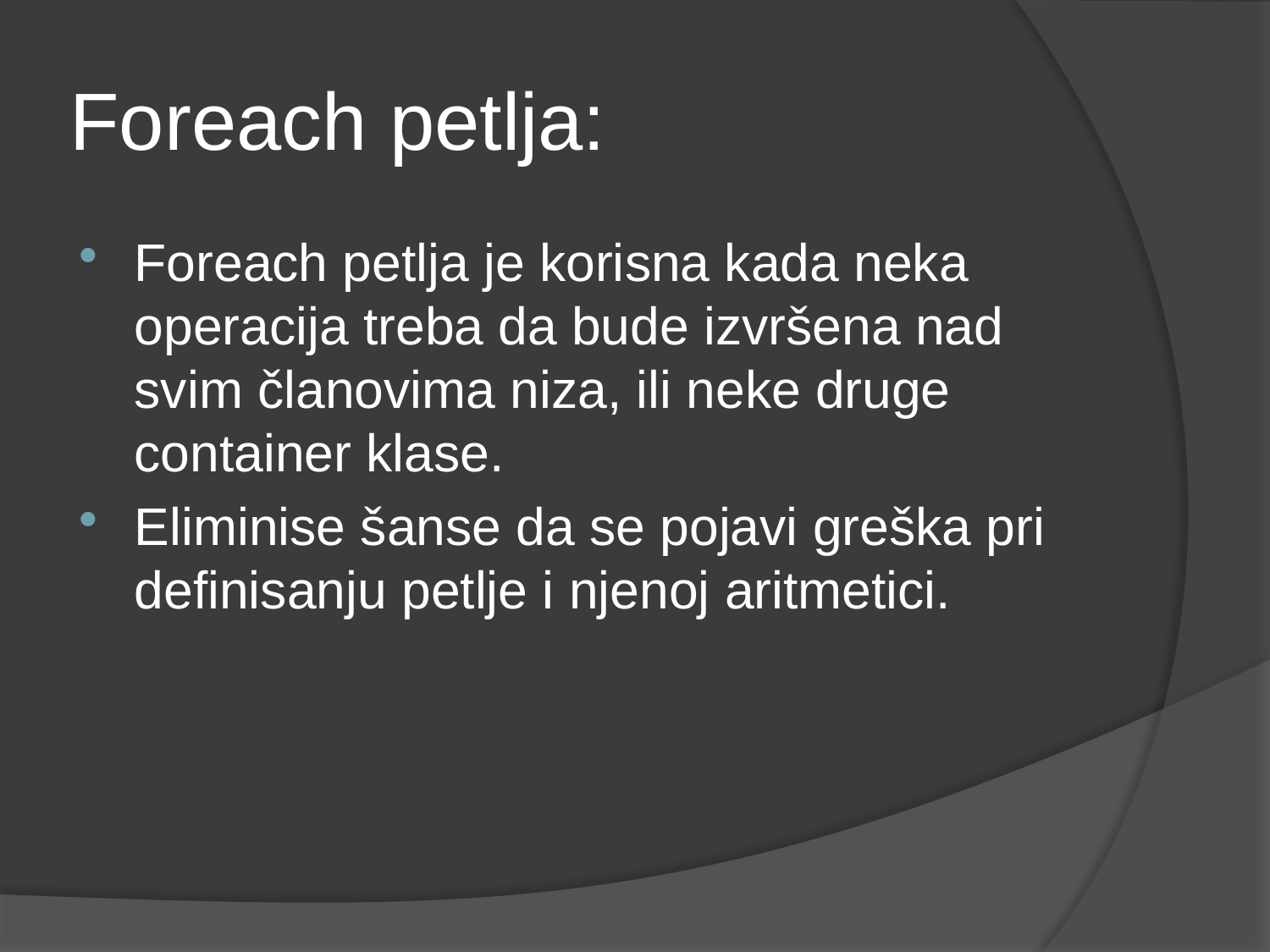

# Foreach petlja:
Foreach petlja je korisna kada neka operacija treba da bude izvršena nad svim članovima niza, ili neke druge container klase.
Eliminise šanse da se pojavi greška pri definisanju petlje i njenoj aritmetici.